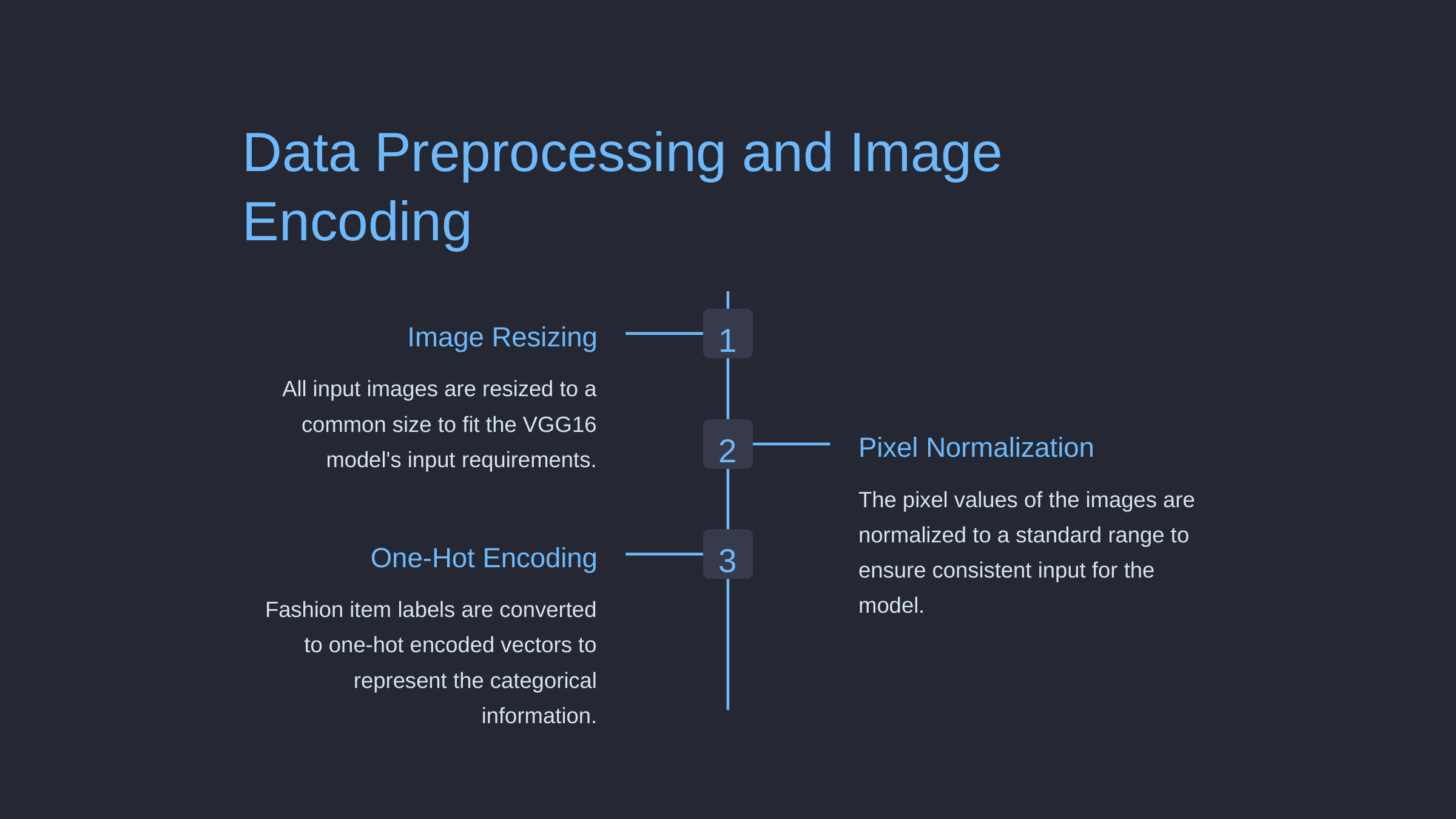

Data Preprocessing and Image Encoding

1
Image Resizing

All input images are resized to a common size to fit the VGG16 model's input requirements.

2
Pixel Normalization

The pixel values of the images are normalized to a standard range to ensure consistent input for the model.

3
One-Hot Encoding

Fashion item labels are converted to one-hot encoded vectors to represent the categorical information.